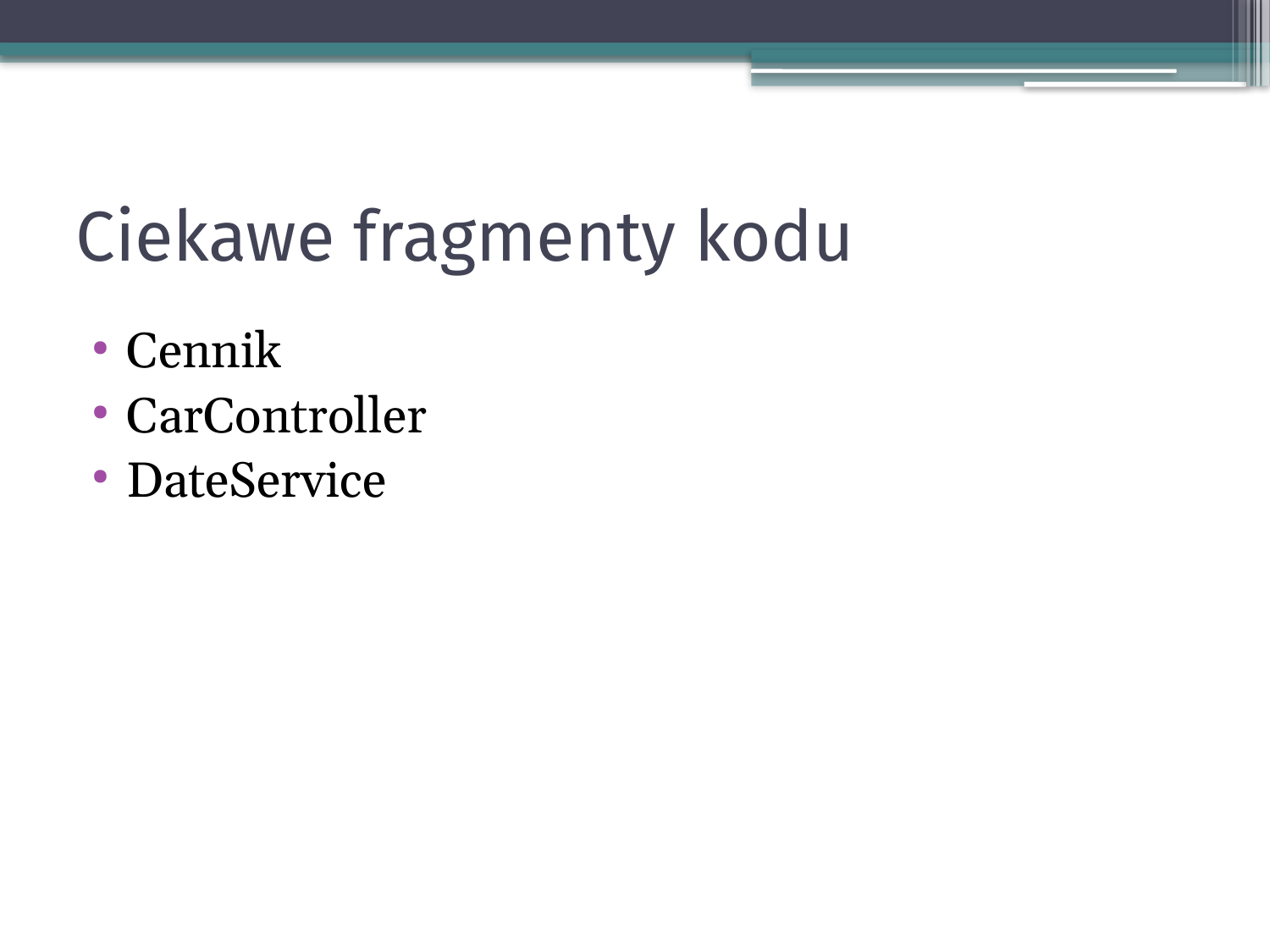

# Ciekawe fragmenty kodu
Cennik
CarController
DateService